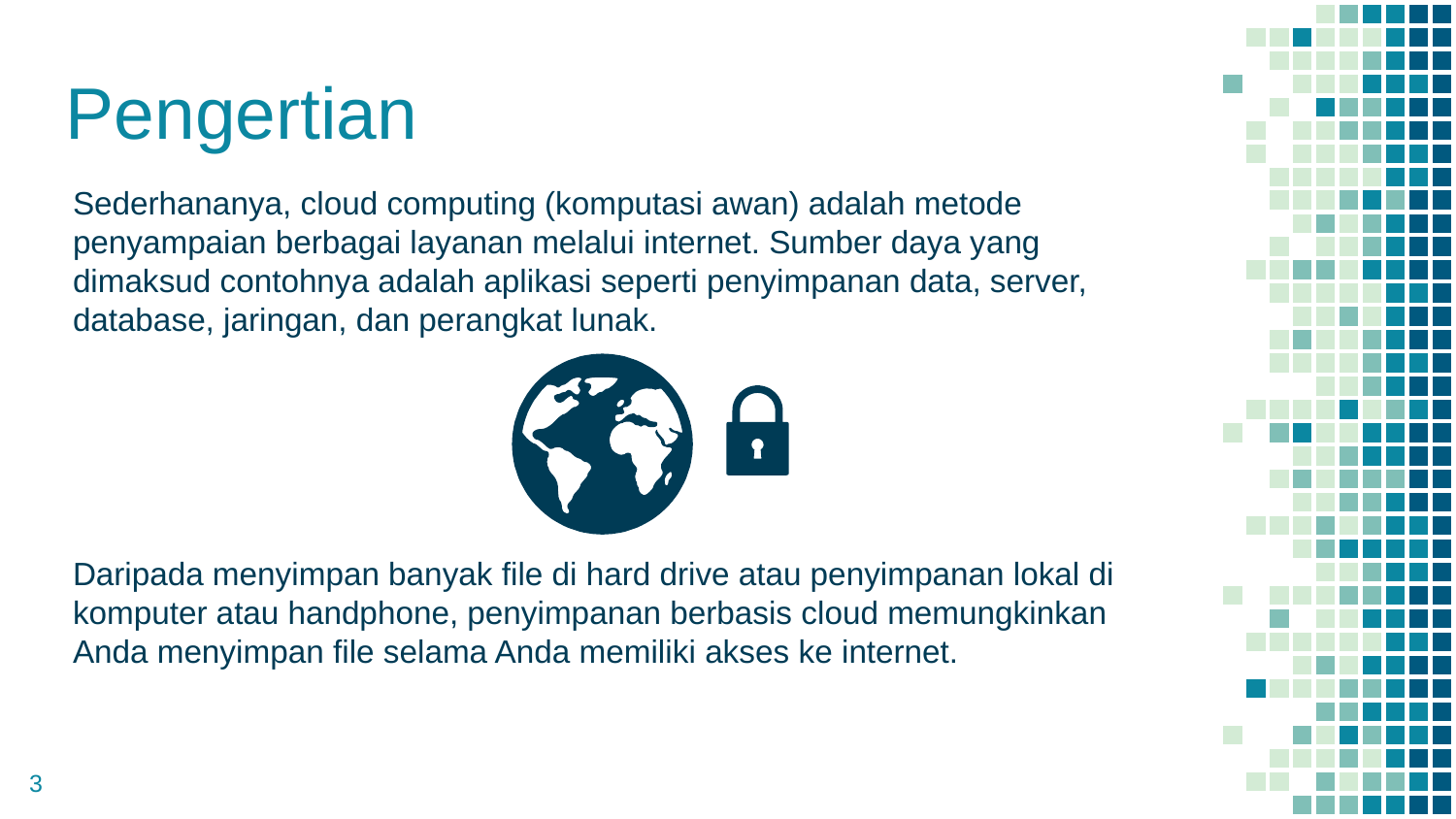

# Pengertian
Sederhananya, cloud computing (komputasi awan) adalah metode penyampaian berbagai layanan melalui internet. Sumber daya yang dimaksud contohnya adalah aplikasi seperti penyimpanan data, server, database, jaringan, dan perangkat lunak.

Daripada menyimpan banyak file di hard drive atau penyimpanan lokal di komputer atau handphone, penyimpanan berbasis cloud memungkinkan Anda menyimpan file selama Anda memiliki akses ke internet.

3